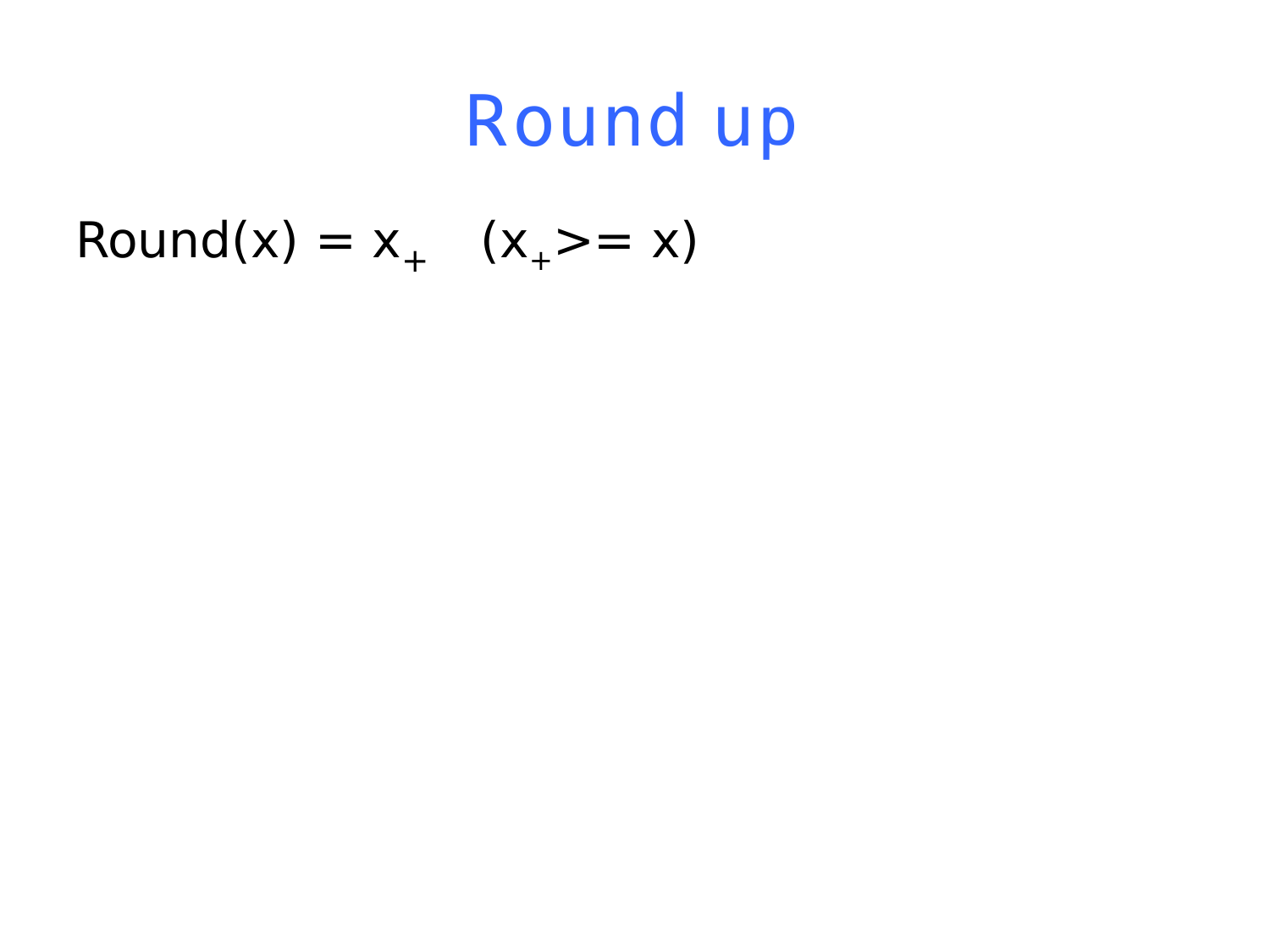

# Round up
Round(x) = x+     (x+>= x)